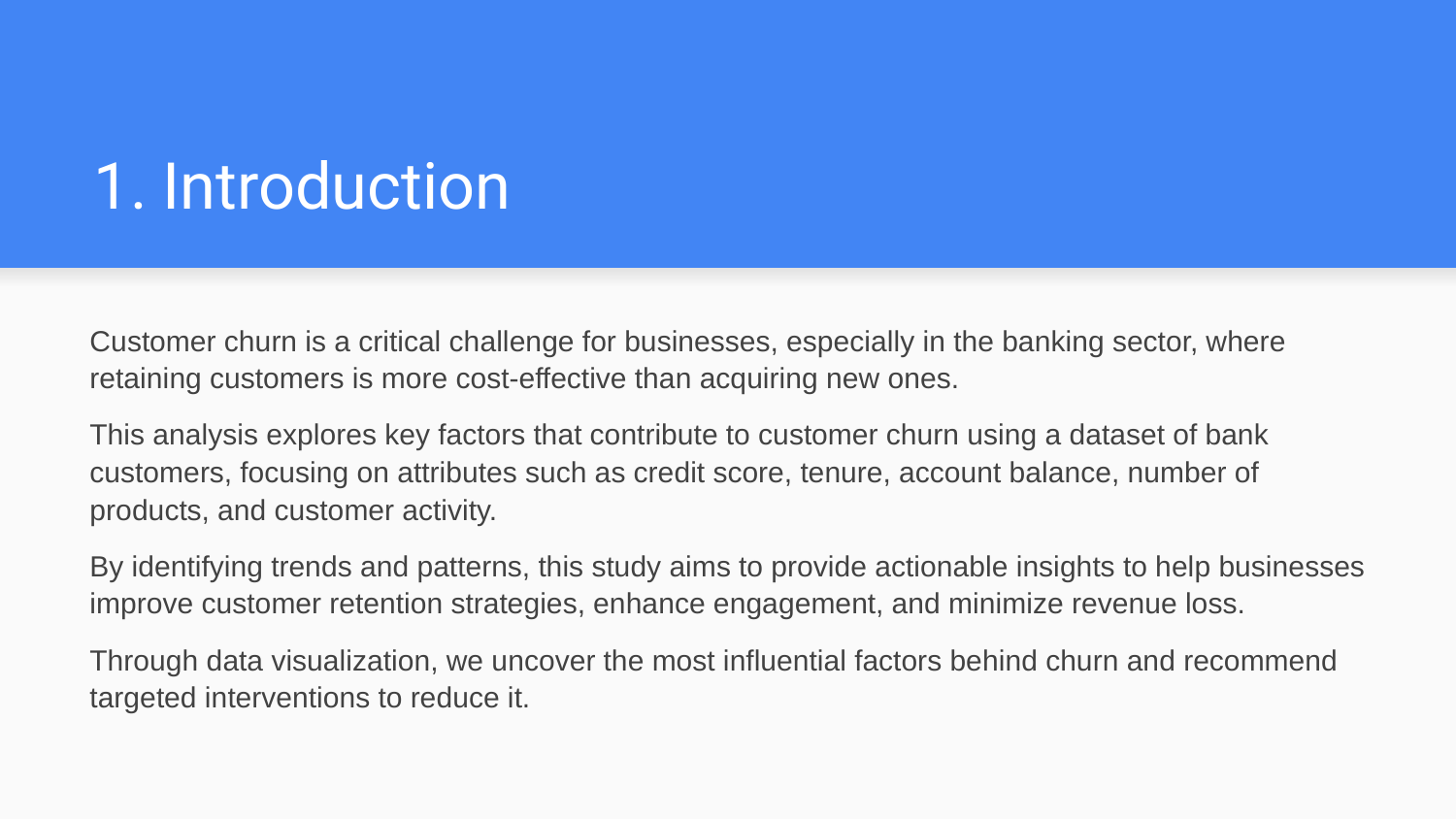

# Introduction
Customer churn is a critical challenge for businesses, especially in the banking sector, where retaining customers is more cost-effective than acquiring new ones.
This analysis explores key factors that contribute to customer churn using a dataset of bank customers, focusing on attributes such as credit score, tenure, account balance, number of products, and customer activity.
By identifying trends and patterns, this study aims to provide actionable insights to help businesses improve customer retention strategies, enhance engagement, and minimize revenue loss.
Through data visualization, we uncover the most influential factors behind churn and recommend targeted interventions to reduce it.